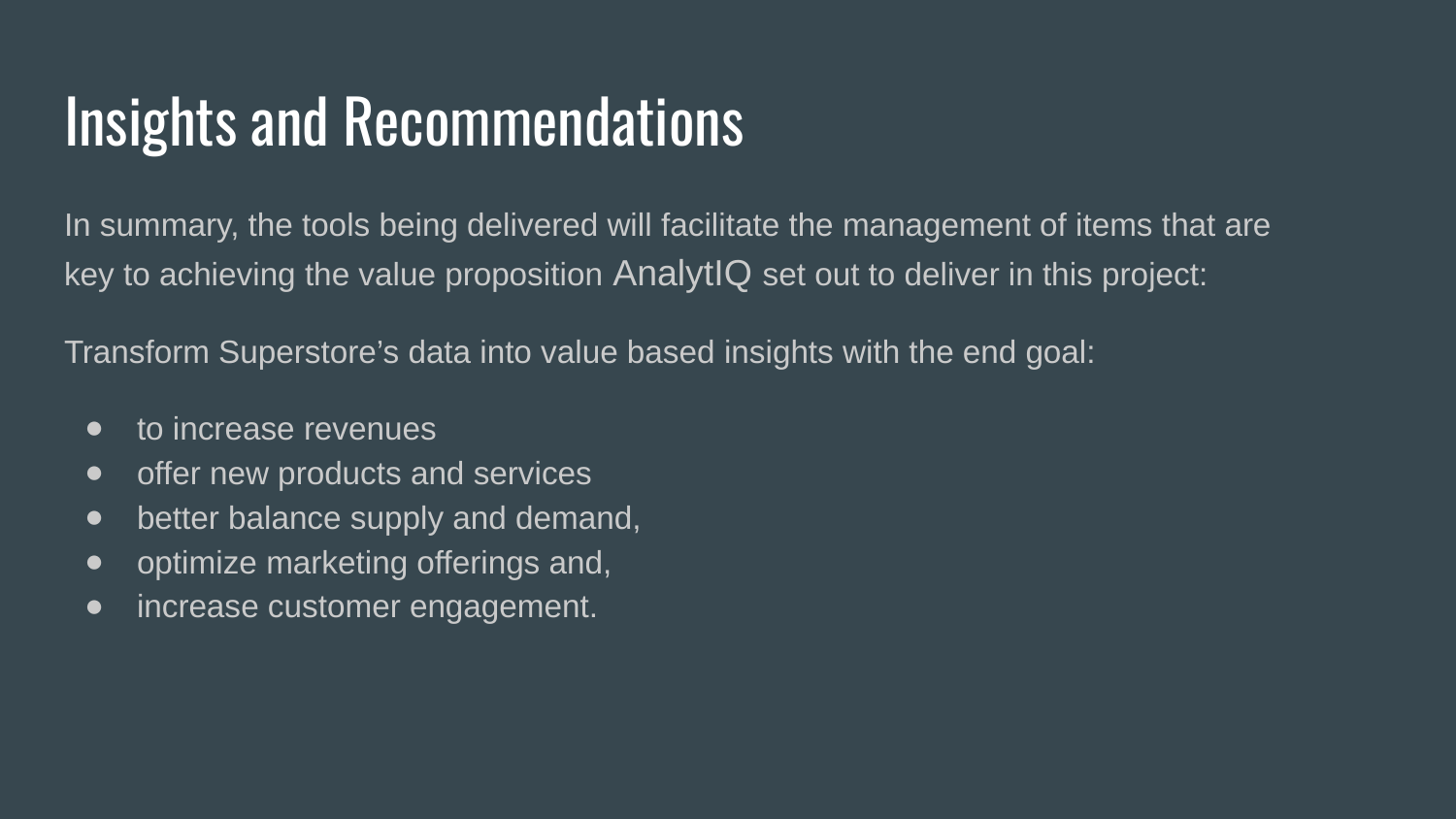

Insights and Recommendations
In summary, the tools being delivered will facilitate the management of items that are key to achieving the value proposition AnalytIQ set out to deliver in this project:
Transform Superstore’s data into value based insights with the end goal:
to increase revenues
offer new products and services
better balance supply and demand,
optimize marketing offerings and,
increase customer engagement.

value value based insights, in order to increase revenues, offer new products and services, better balance supply and demand, optimize marketing offerings and increase customer engagement.
based insights, in order to increase revenues, offer new products and services, better balance supply and demand, optimize marketing offerings and increase customer engagement.